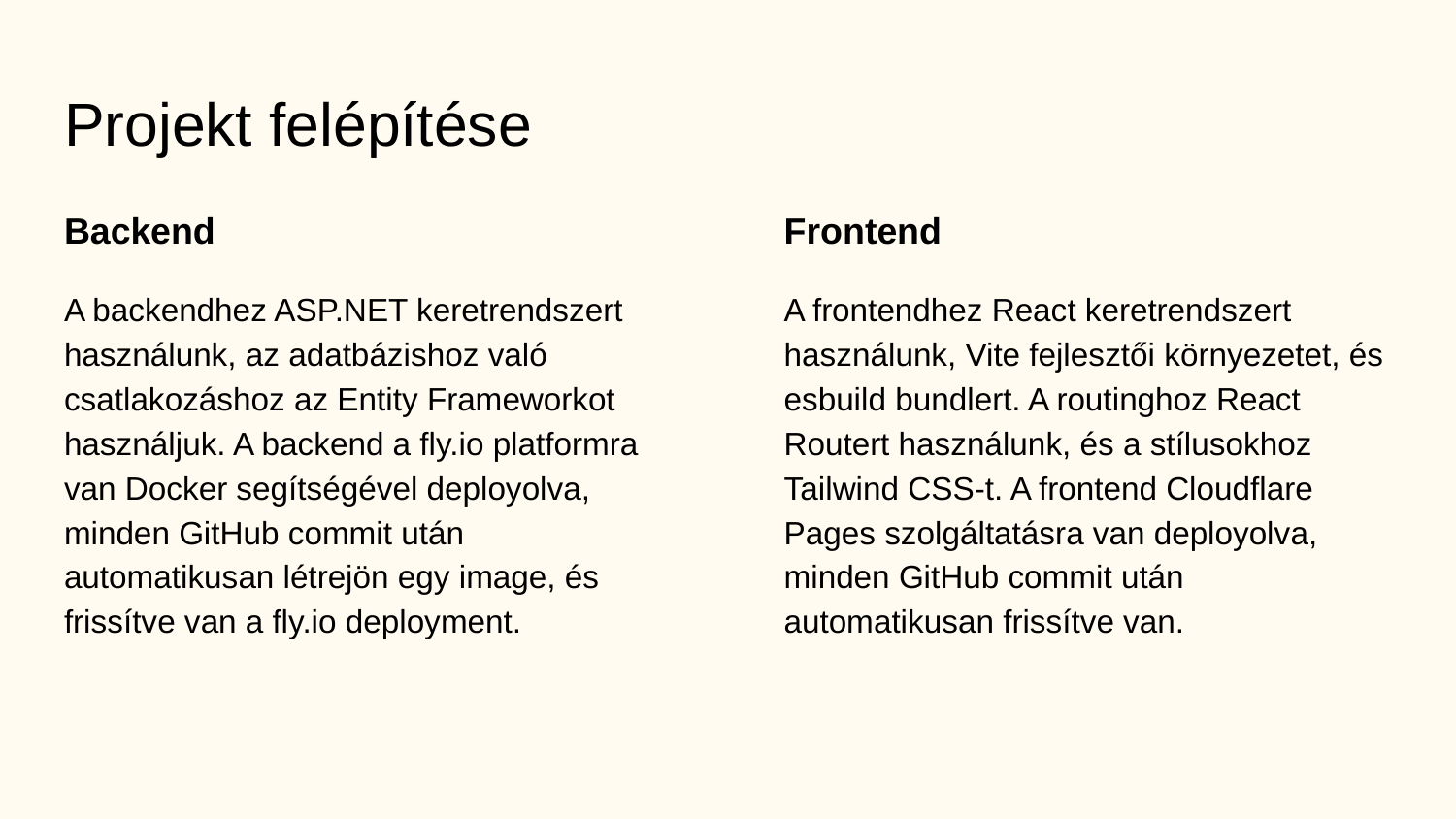

# Projekt felépítése
Backend
A backendhez ASP.NET keretrendszert használunk, az adatbázishoz való csatlakozáshoz az Entity Frameworkot használjuk. A backend a fly.io platformra van Docker segítségével deployolva, minden GitHub commit után automatikusan létrejön egy image, és frissítve van a fly.io deployment.
Frontend
A frontendhez React keretrendszert használunk, Vite fejlesztői környezetet, és esbuild bundlert. A routinghoz React Routert használunk, és a stílusokhoz Tailwind CSS-t. A frontend Cloudflare Pages szolgáltatásra van deployolva, minden GitHub commit után automatikusan frissítve van.